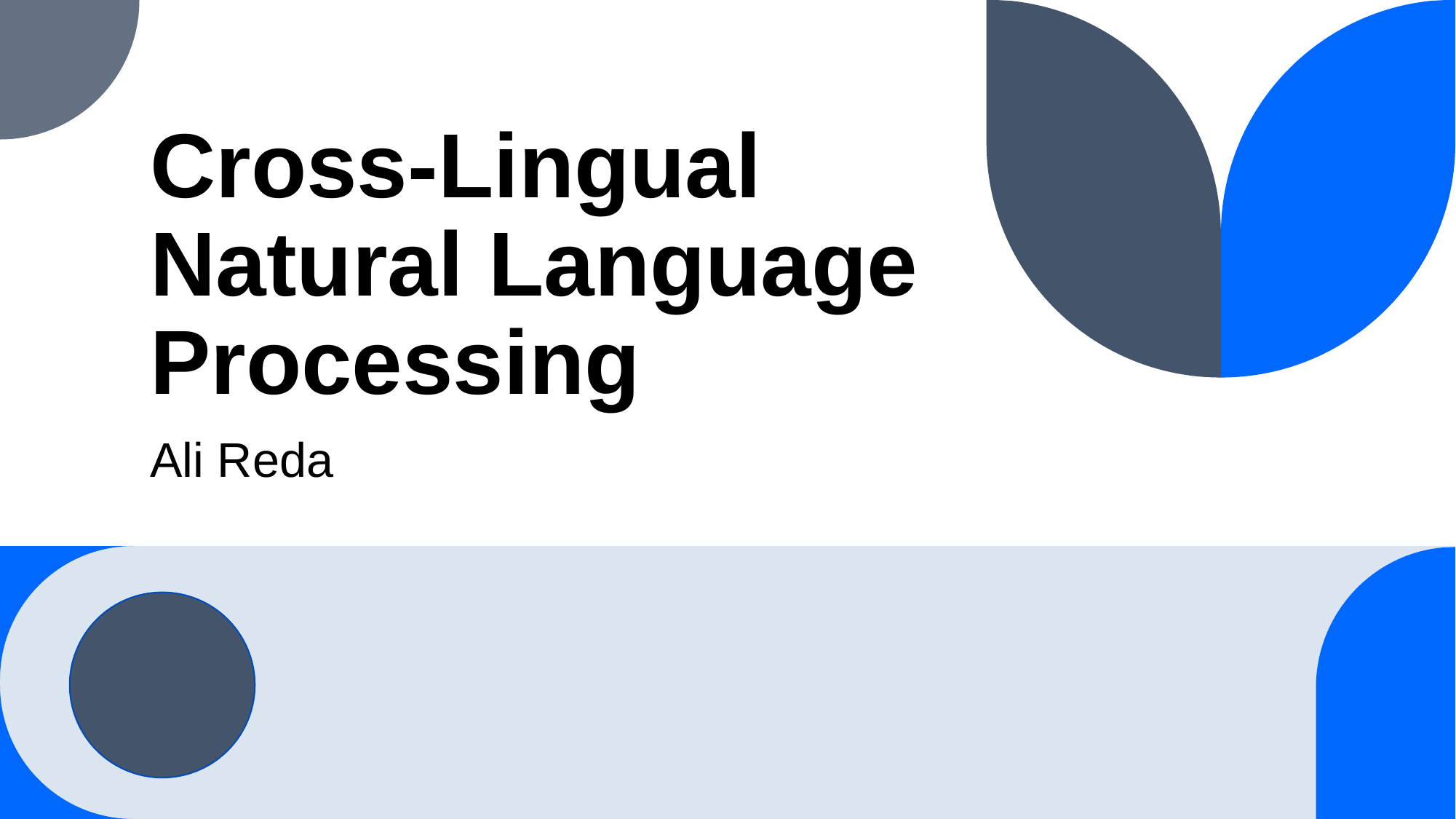

# Cross-Lingual Natural Language Processing
Ali Reda